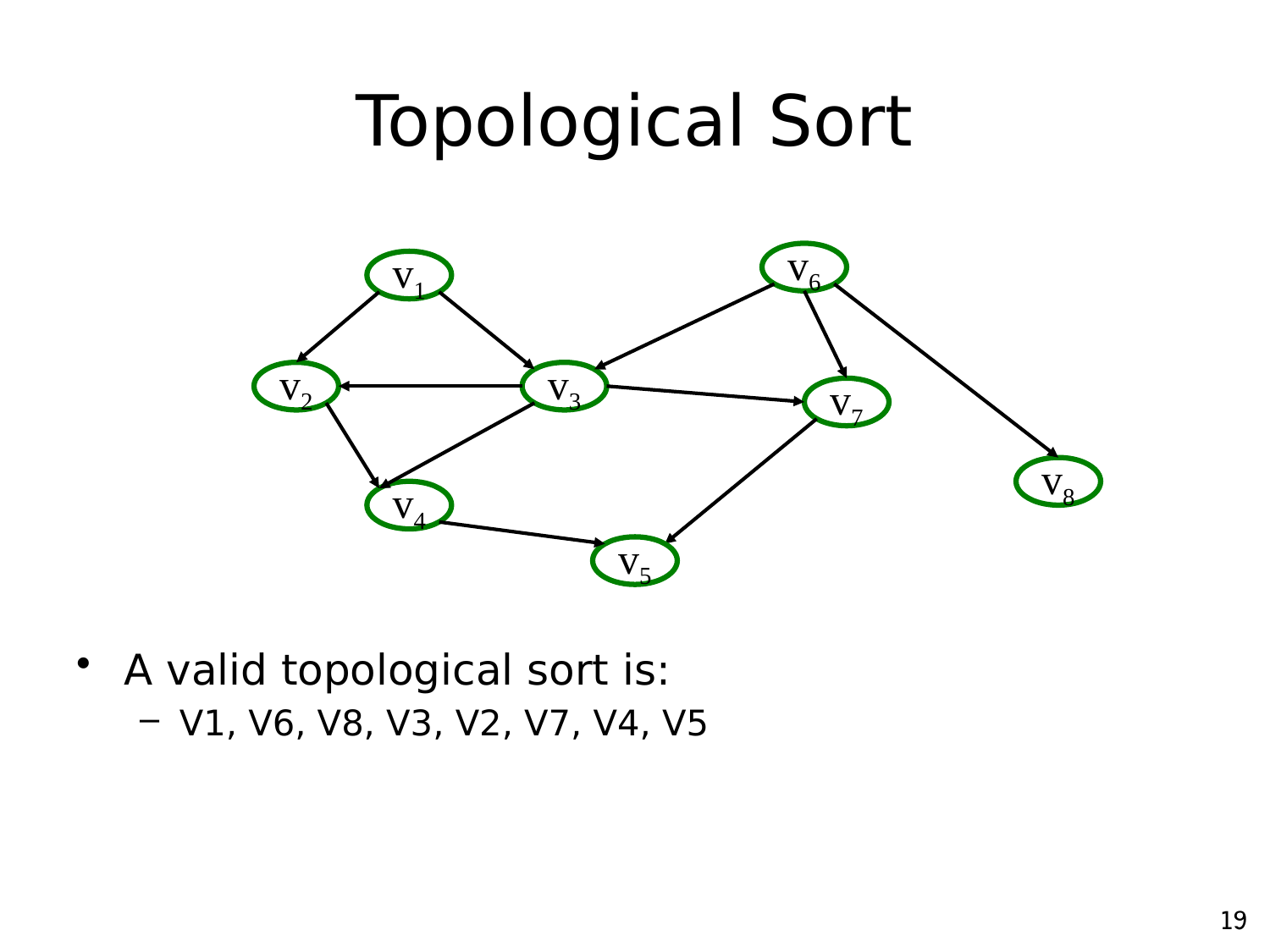

# Topological Sort

A valid topological sort is:
V1, V6, V8, V3, V2, V7, V4, V5

v6
v1
v2
v3
v7
v8
v4
v5